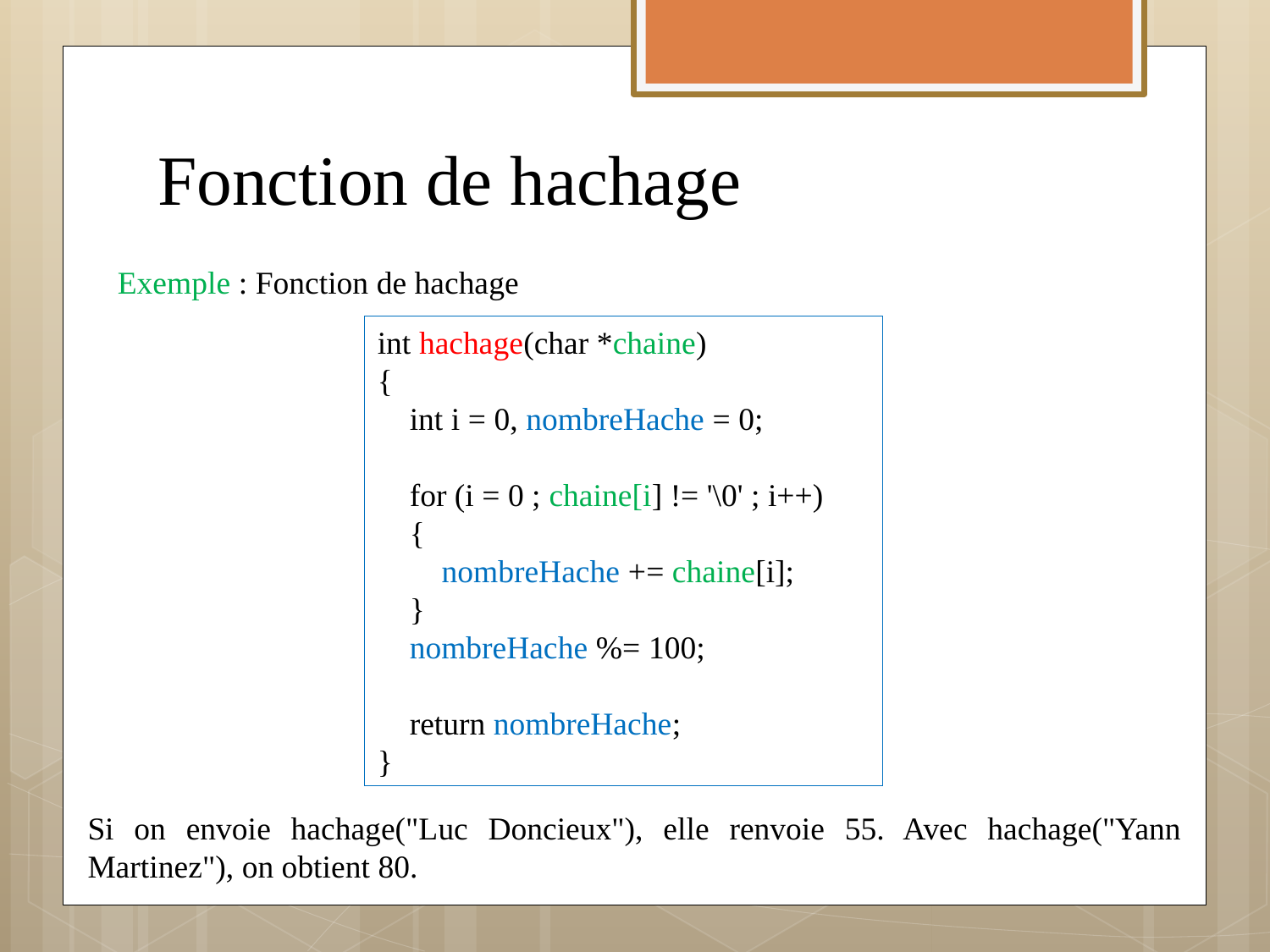

# Fonction de hachage
Exemple : Fonction de hachage
int hachage(char *chaine)
{
    int i = 0, nombreHache = 0;

    for (i = 0 ; chaine[i] != '\0' ; i++)
    {
        nombreHache += chaine[i];
    }
    nombreHache %= 100;

    return nombreHache;
}
Si on envoie hachage("Luc Doncieux"), elle renvoie 55. Avec hachage("Yann Martinez"), on obtient 80.